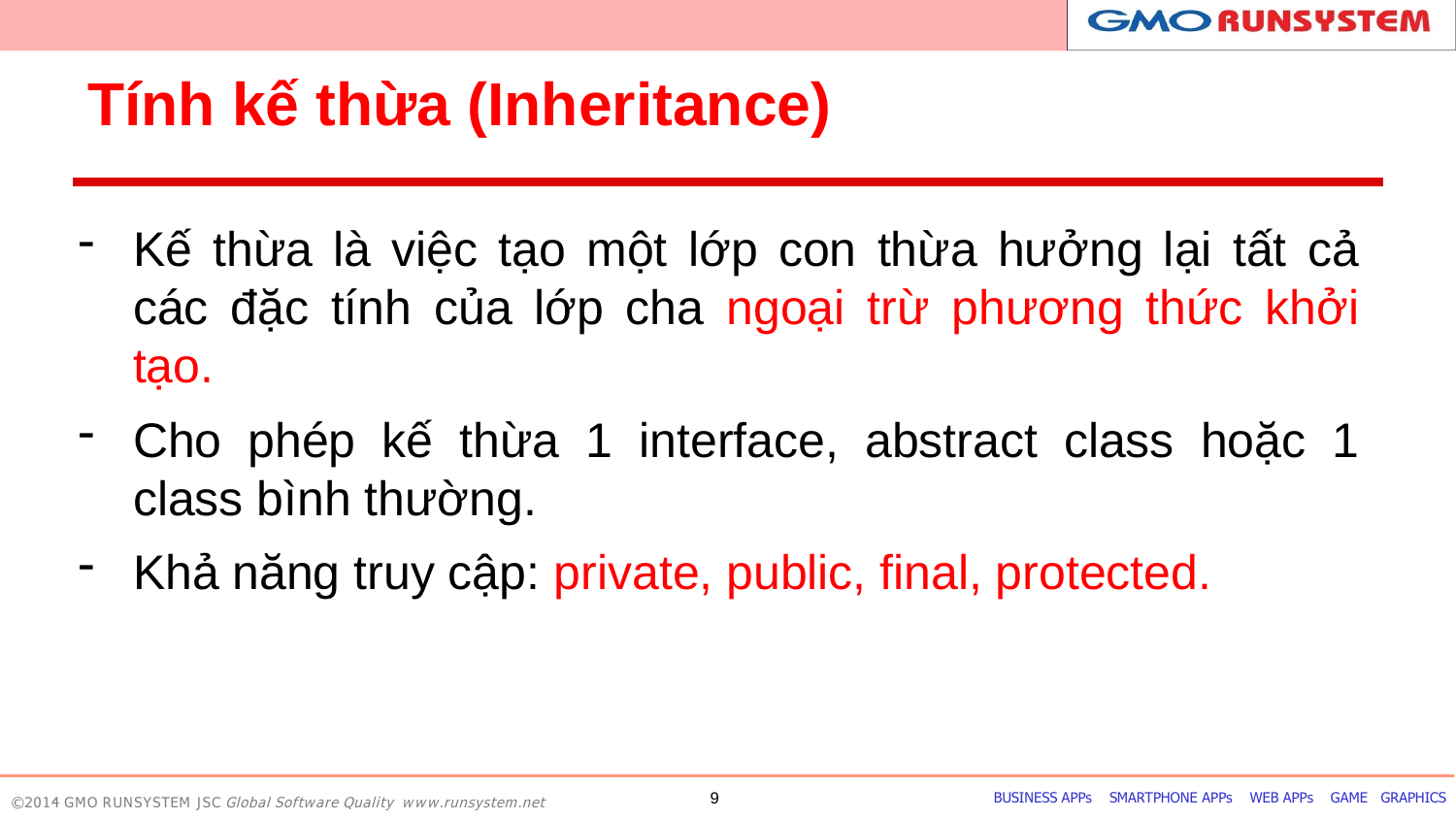

# Tính kế thừa (Inheritance)
Kế thừa là việc tạo một lớp con thừa hưởng lại tất cả các đặc tính của lớp cha ngoại trừ phương thức khởi tạo.
Cho phép kế thừa 1 interface, abstract class hoặc 1 class bình thường.
Khả năng truy cập: private, public, final, protected.